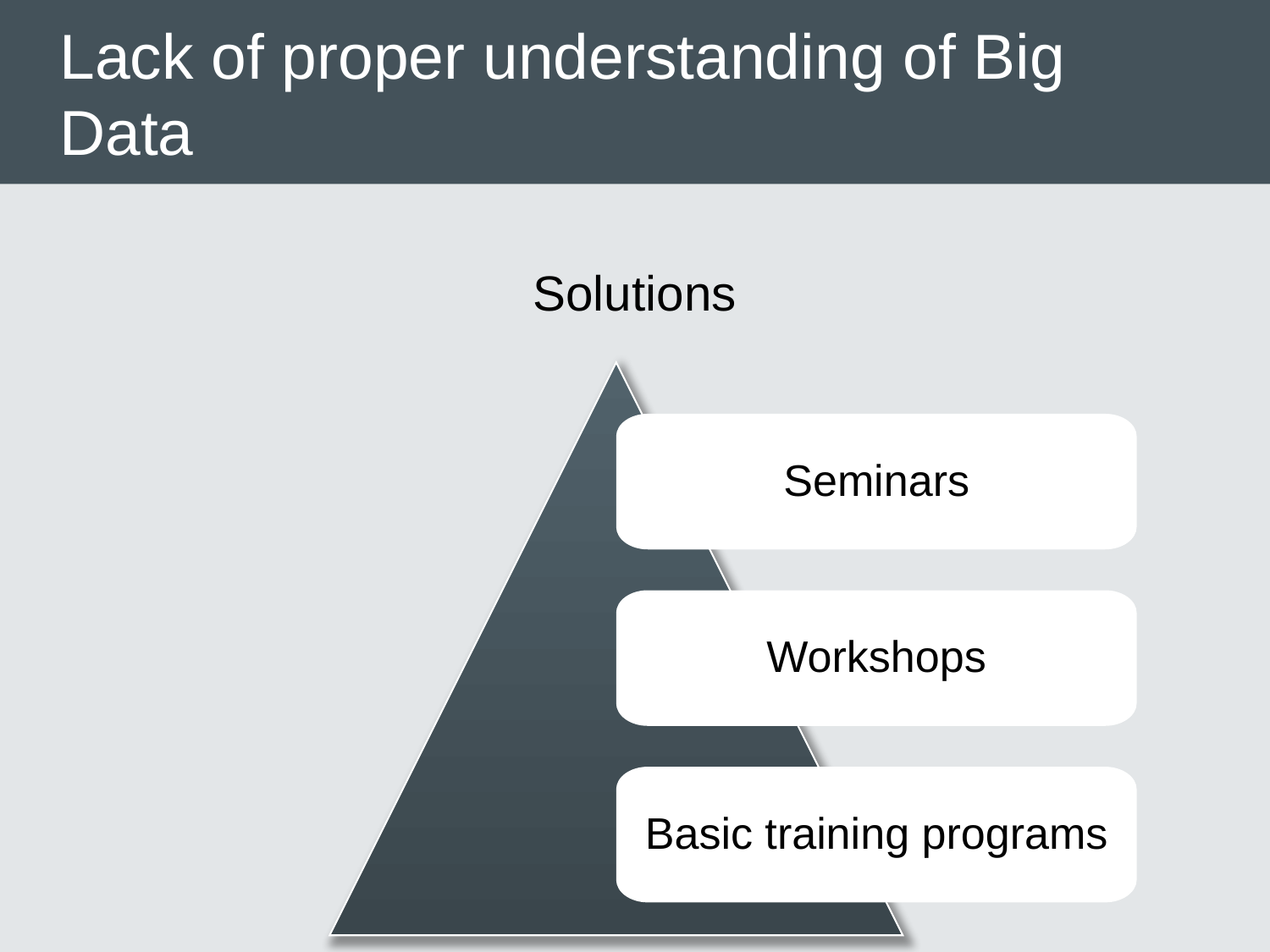

# Lack of proper understanding of Big Data
Solutions

Seminars
Workshops
Basic training programs